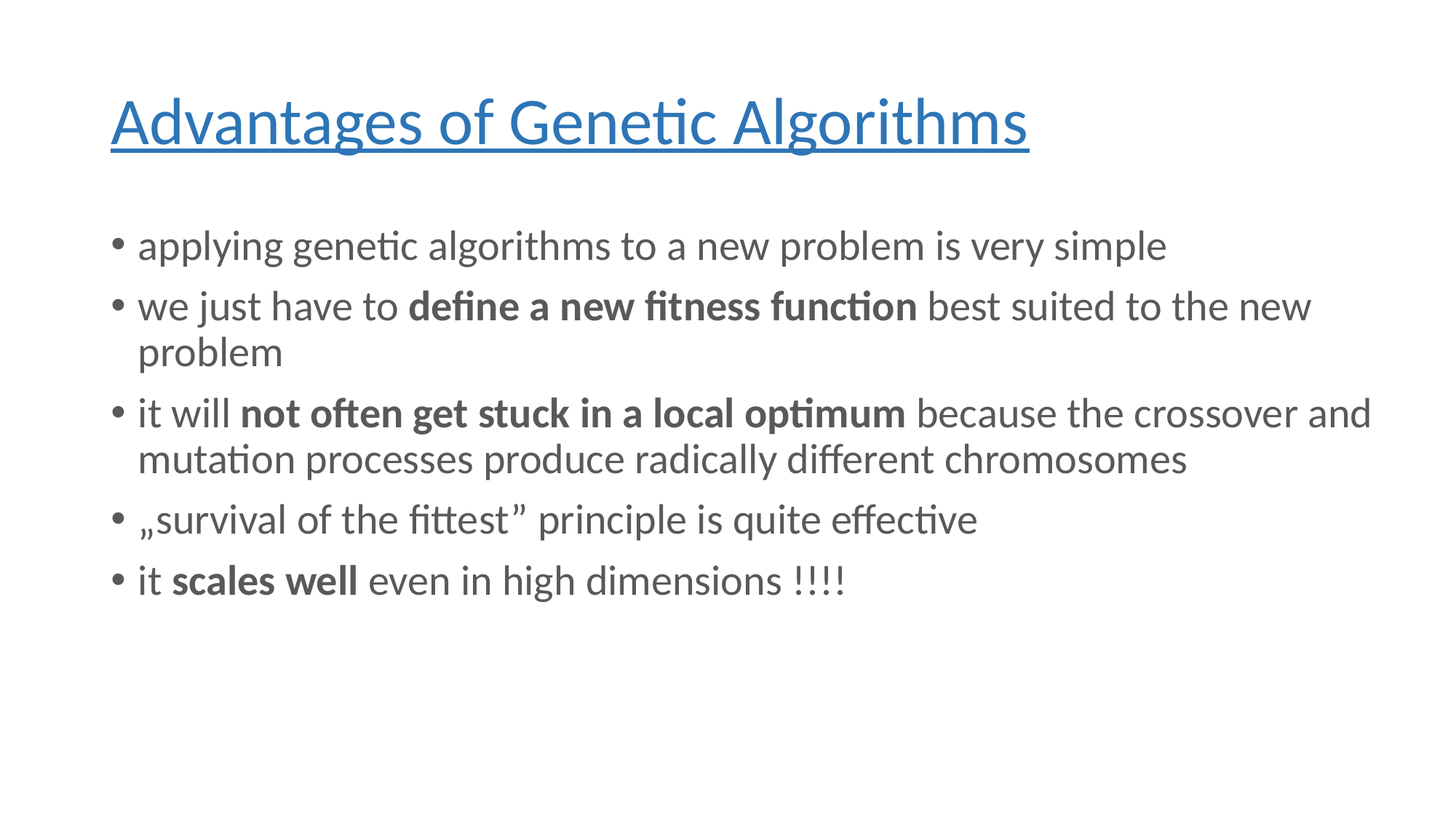

# Advantages of Genetic Algorithms
applying genetic algorithms to a new problem is very simple
we just have to define a new fitness function best suited to the new problem
it will not often get stuck in a local optimum because the crossover and mutation processes produce radically different chromosomes
„survival of the fittest” principle is quite effective
it scales well even in high dimensions !!!!